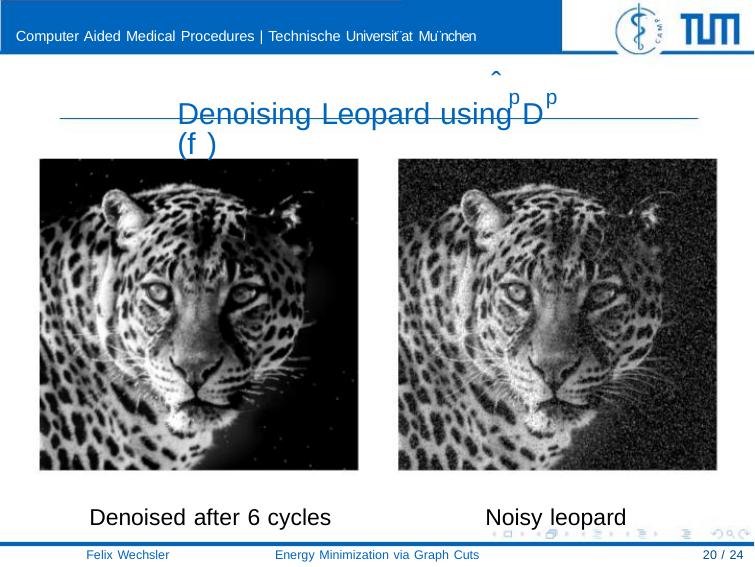

Computer Aided Medical Procedures | Technische Universit¨at Mu¨nchen
ˆ
Denoising Leopard using D (f )
p
p
Denoised after 6 cycles
Noisy leopard
Felix Wechsler
Energy Minimization via Graph Cuts
20 / 24